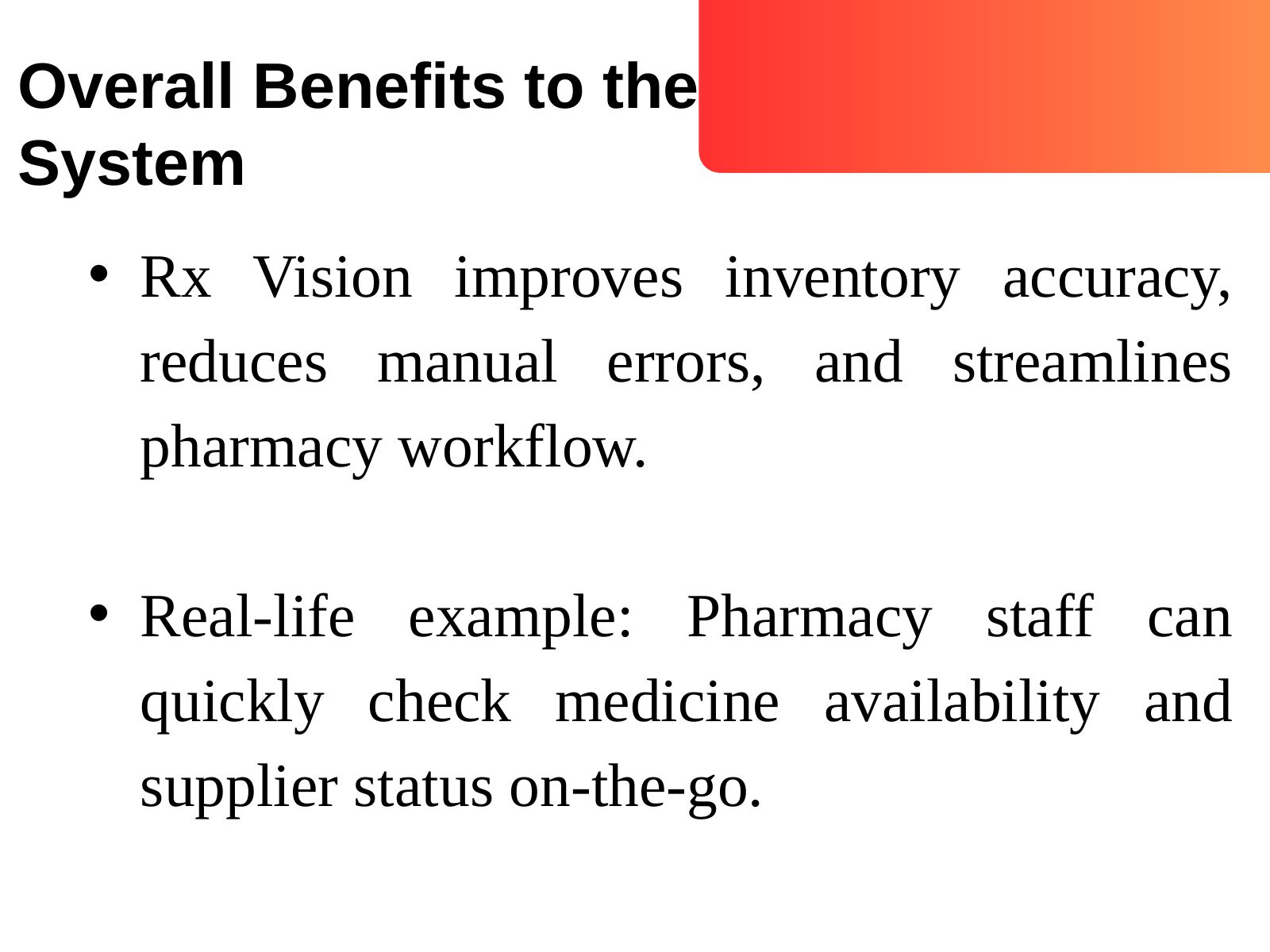

Overall Benefits to the System

Rx Vision improves inventory accuracy, reduces manual errors, and streamlines pharmacy workflow.

Real-life example: Pharmacy staff can quickly check medicine availability and supplier status on-the-go.